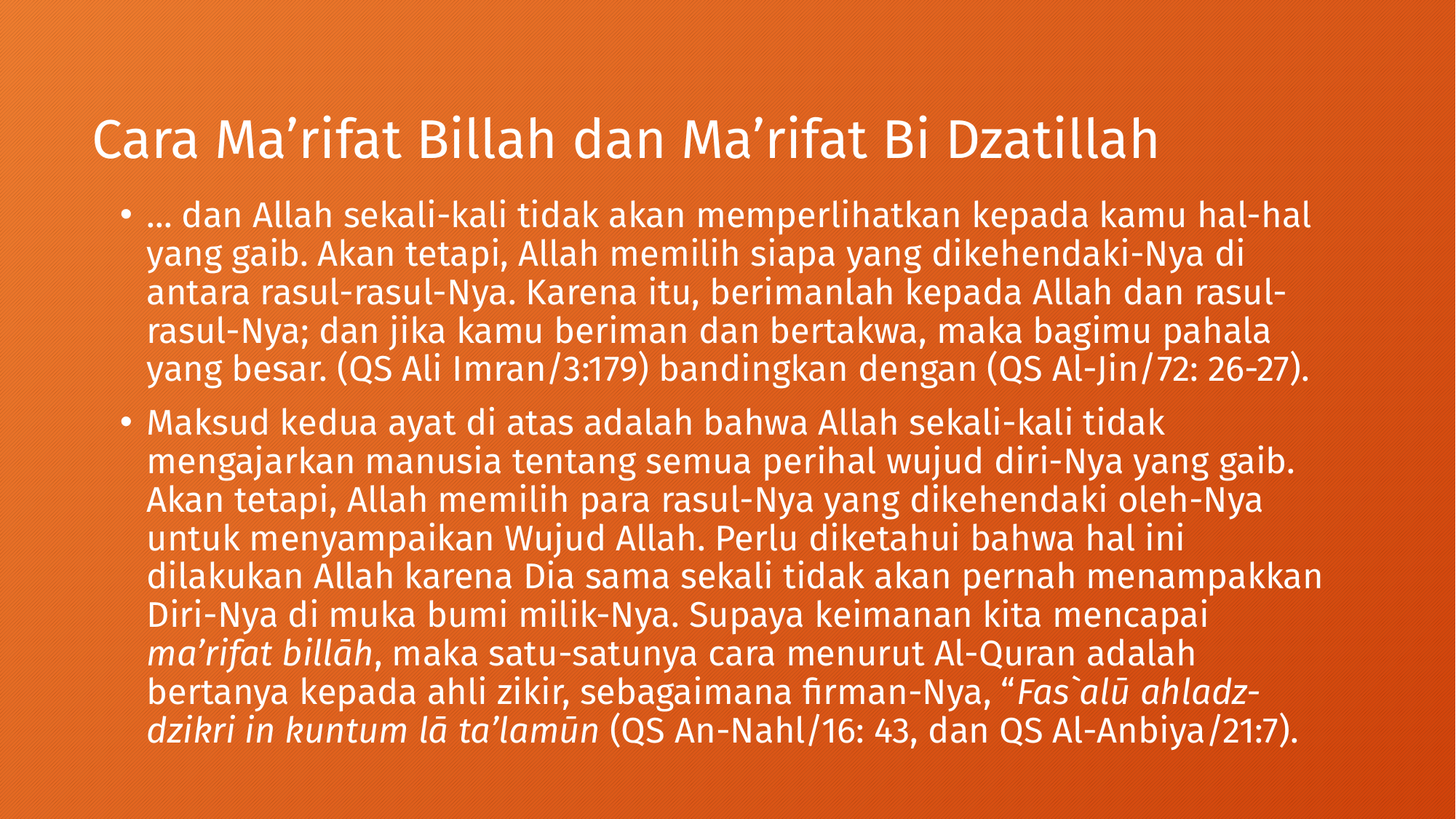

# Cara Ma’rifat Billah dan Ma’rifat Bi Dzatillah
... dan Allah sekali-kali tidak akan memperlihatkan kepada kamu hal-hal yang gaib. Akan tetapi, Allah memilih siapa yang dikehendaki-Nya di antara rasul-rasul-Nya. Karena itu, berimanlah kepada Allah dan rasul-rasul-Nya; dan jika kamu beriman dan bertakwa, maka bagimu pahala yang besar. (QS Ali Imran/3:179) bandingkan dengan (QS Al-Jin/72: 26-27).
Maksud kedua ayat di atas adalah bahwa Allah sekali-kali tidak mengajarkan manusia tentang semua perihal wujud diri-Nya yang gaib. Akan tetapi, Allah memilih para rasul-Nya yang dikehendaki oleh-Nya untuk menyampaikan Wujud Allah. Perlu diketahui bahwa hal ini dilakukan Allah karena Dia sama sekali tidak akan pernah menampakkan Diri-Nya di muka bumi milik-Nya. Supaya keimanan kita mencapai ma’rifat billāh, maka satu-satunya cara menurut Al-Quran adalah bertanya kepada ahli zikir, sebagaimana firman-Nya, “Fas`alū ahladz-dzikri in kuntum lā ta’lamūn (QS An-Nahl/16: 43, dan QS Al-Anbiya/21:7).